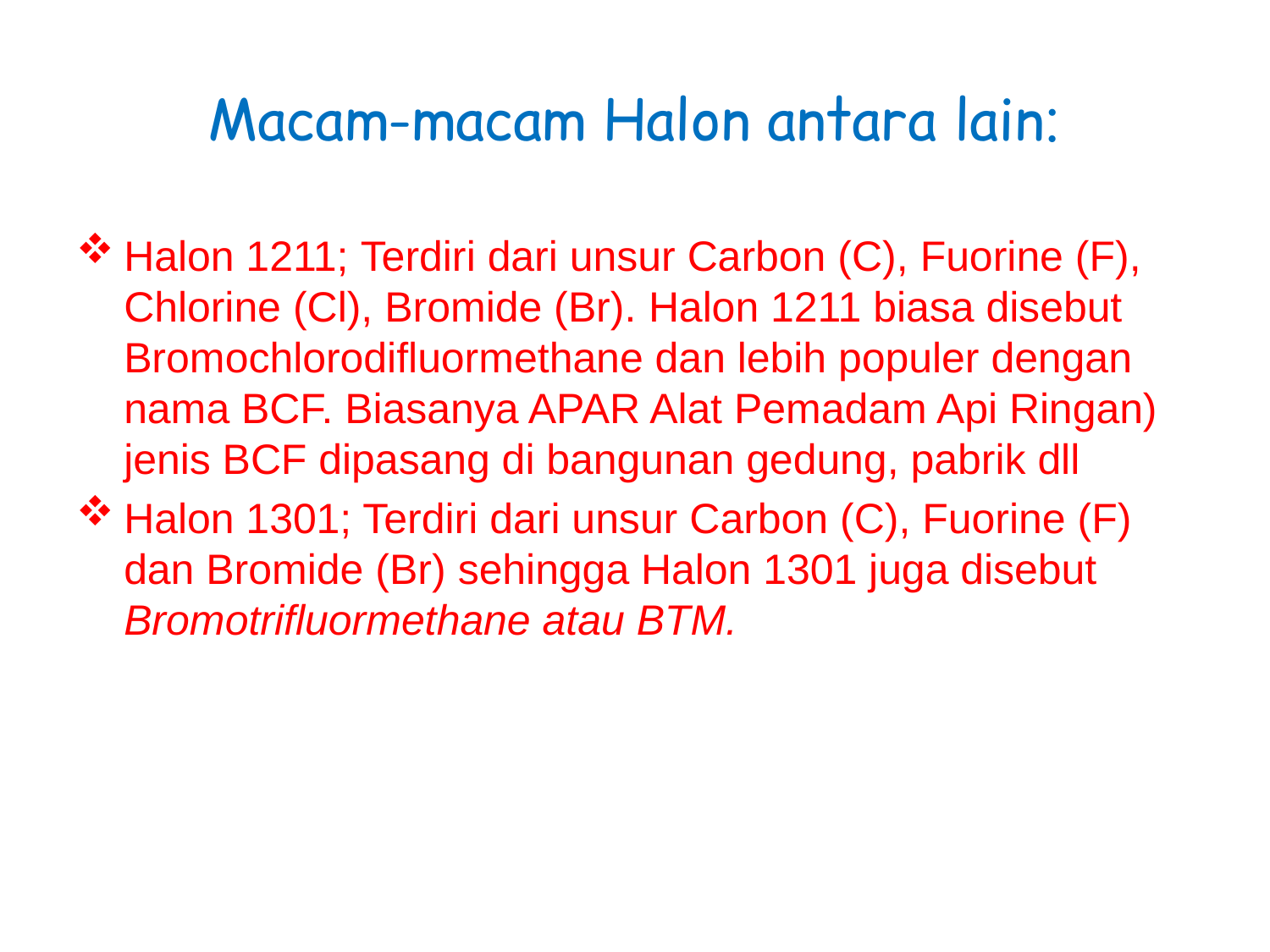

# Macam-macam Halon antara lain:
Halon 1211; Terdiri dari unsur Carbon (C), Fuorine (F), Chlorine (Cl), Bromide (Br). Halon 1211 biasa disebut Bromochlorodifluormethane dan lebih populer dengan nama BCF. Biasanya APAR Alat Pemadam Api Ringan) jenis BCF dipasang di bangunan gedung, pabrik dll
Halon 1301; Terdiri dari unsur Carbon (C), Fuorine (F) dan Bromide (Br) sehingga Halon 1301 juga disebut Bromotrifluormethane atau BTM.